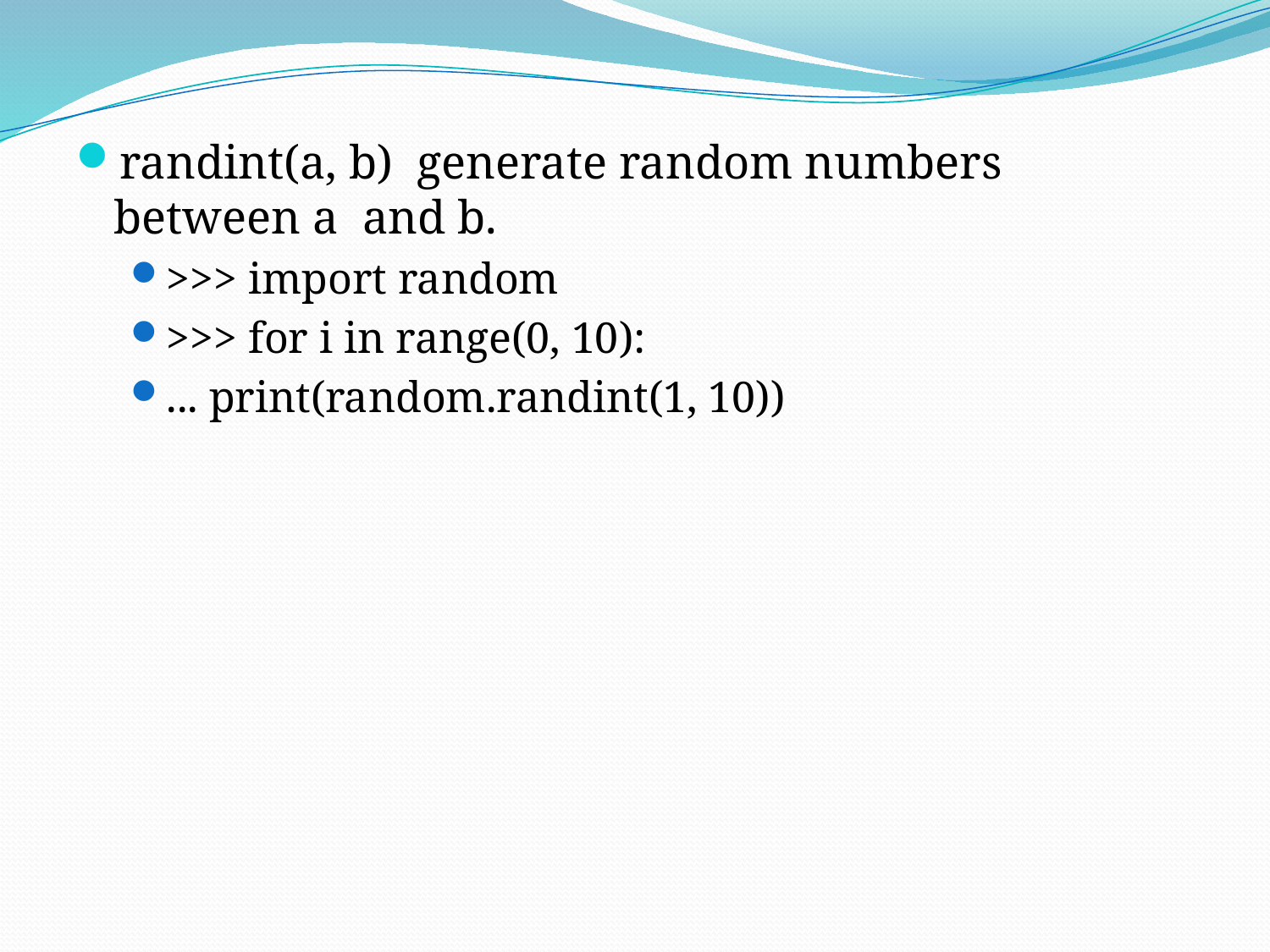

randint(a, b)  generate random numbers between a  and b.
>>> import random
>>> for i in range(0, 10):
... print(random.randint(1, 10))